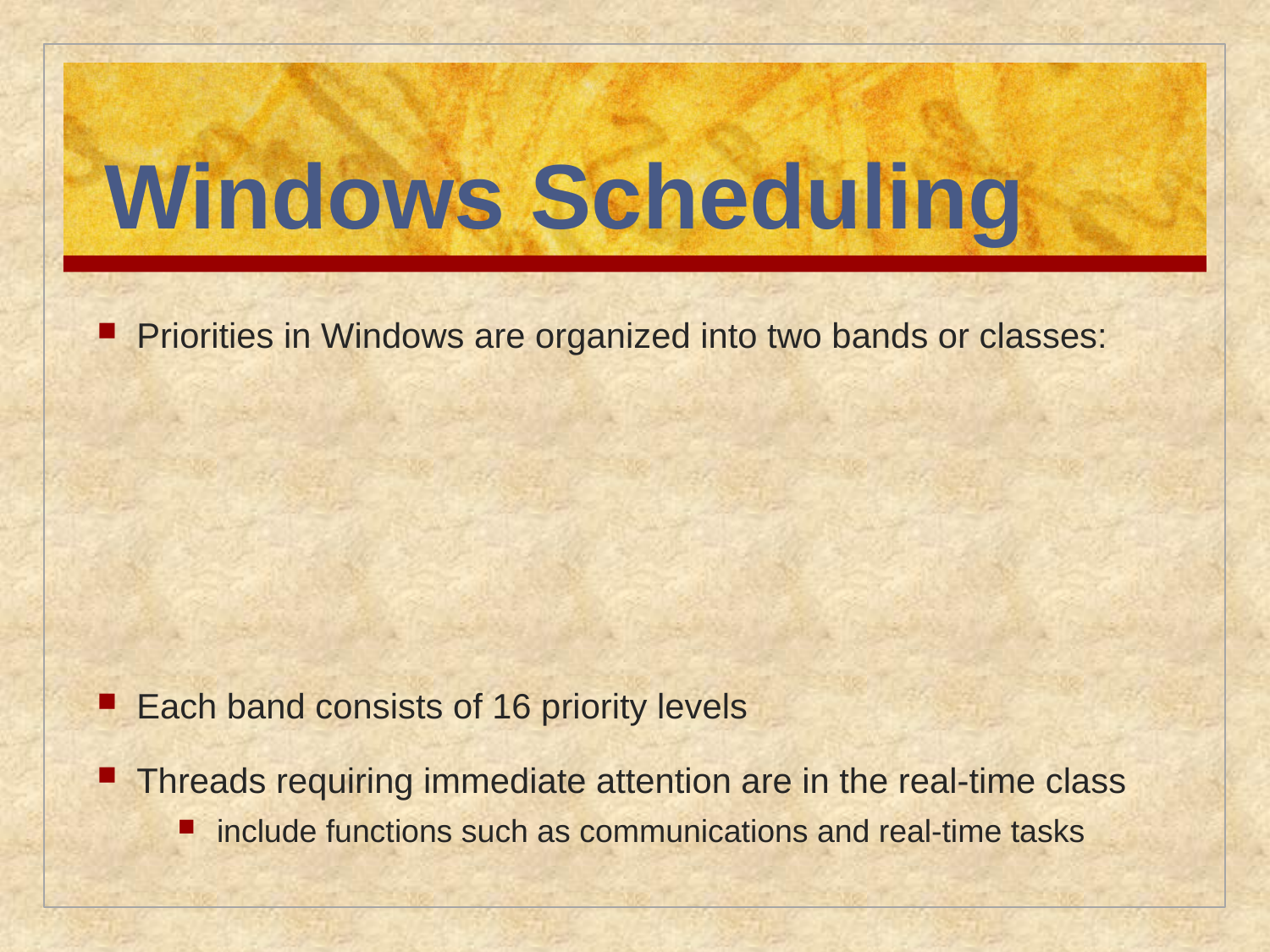

# Windows Scheduling
Priorities in Windows are organized into two bands or classes:

Each band consists of 16 priority levels
Threads requiring immediate attention are in the real-time class
include functions such as communications and real-time tasks